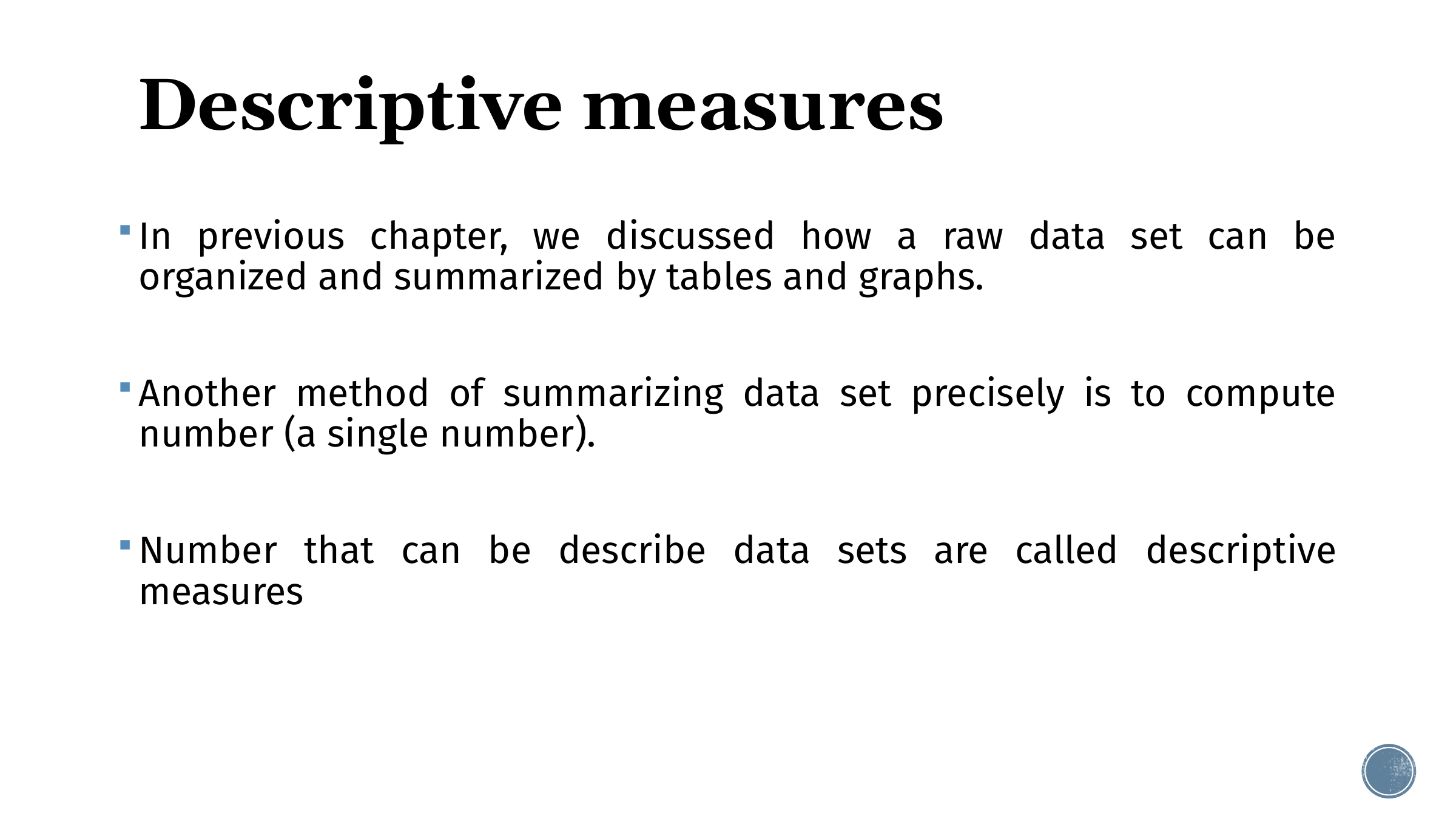

# Descriptive measures
In previous chapter, we discussed how a raw data set can be organized and summarized by tables and graphs.

Another method of summarizing data set precisely is to compute number (a single number).

Number that can be describe data sets are called descriptive measures